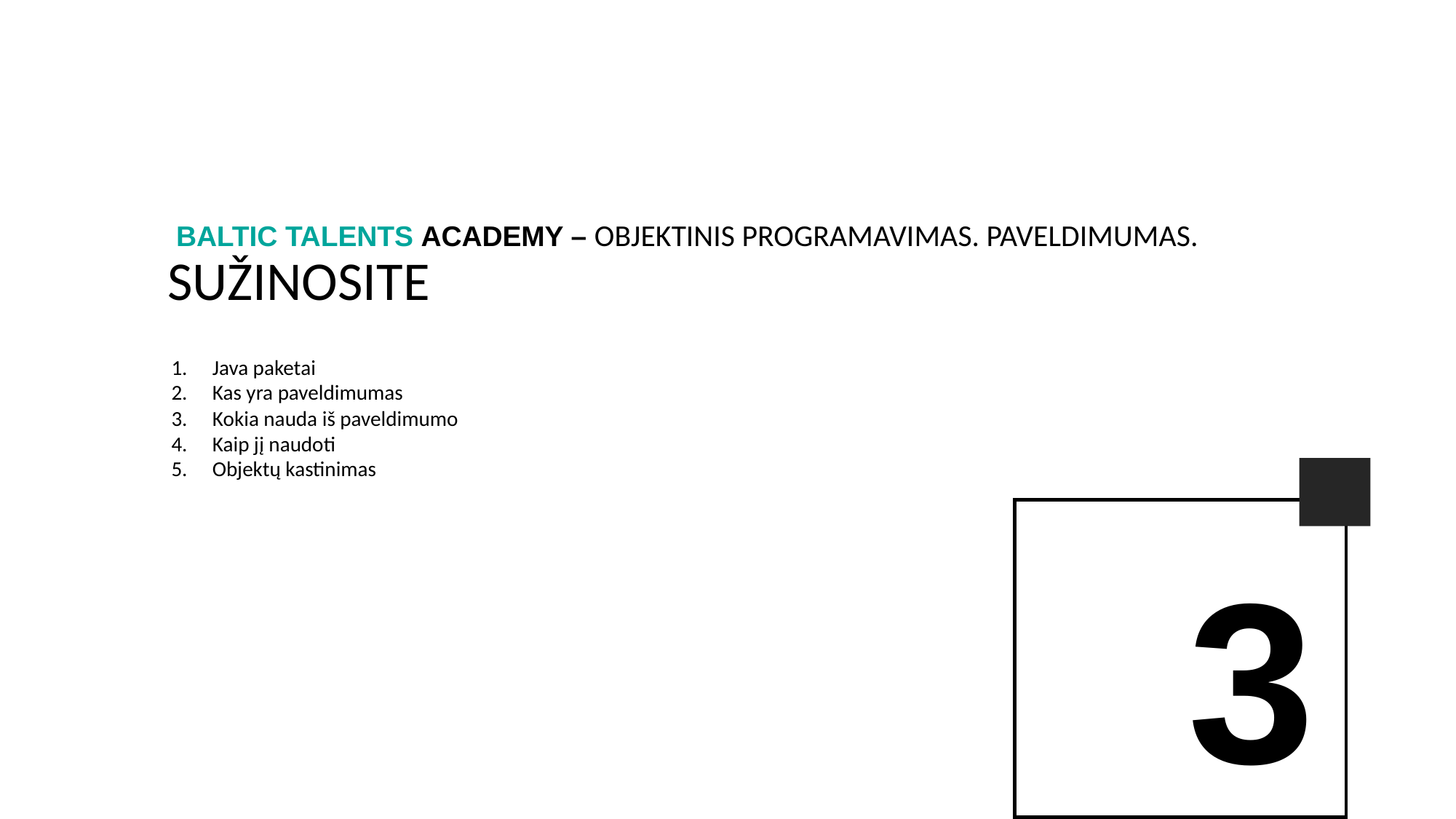

BALTIc TALENTs AcADEMy – Objektinis programavimas. Paveldimumas.
Sužinosite
Java paketai
Kas yra paveldimumas
Kokia nauda iš paveldimumo
Kaip jį naudoti
Objektų kastinimas

3